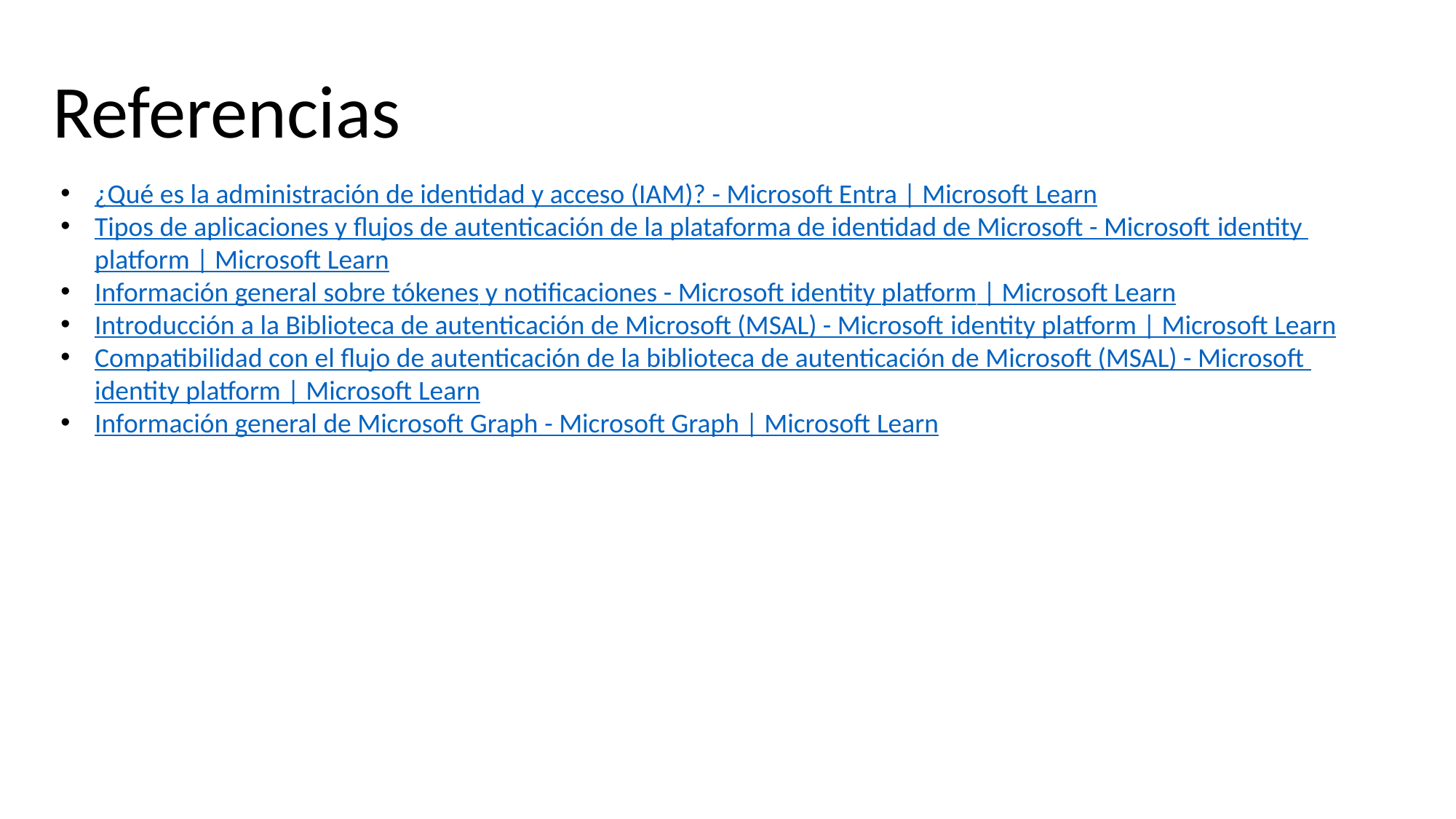

# Referencias
¿Qué es la administración de identidad y acceso (IAM)? - Microsoft Entra | Microsoft Learn
Tipos de aplicaciones y flujos de autenticación de la plataforma de identidad de Microsoft - Microsoft identity platform | Microsoft Learn
Información general sobre tókenes y notificaciones - Microsoft identity platform | Microsoft Learn
Introducción a la Biblioteca de autenticación de Microsoft (MSAL) - Microsoft identity platform | Microsoft Learn
Compatibilidad con el flujo de autenticación de la biblioteca de autenticación de Microsoft (MSAL) - Microsoft identity platform | Microsoft Learn
Información general de Microsoft Graph - Microsoft Graph | Microsoft Learn